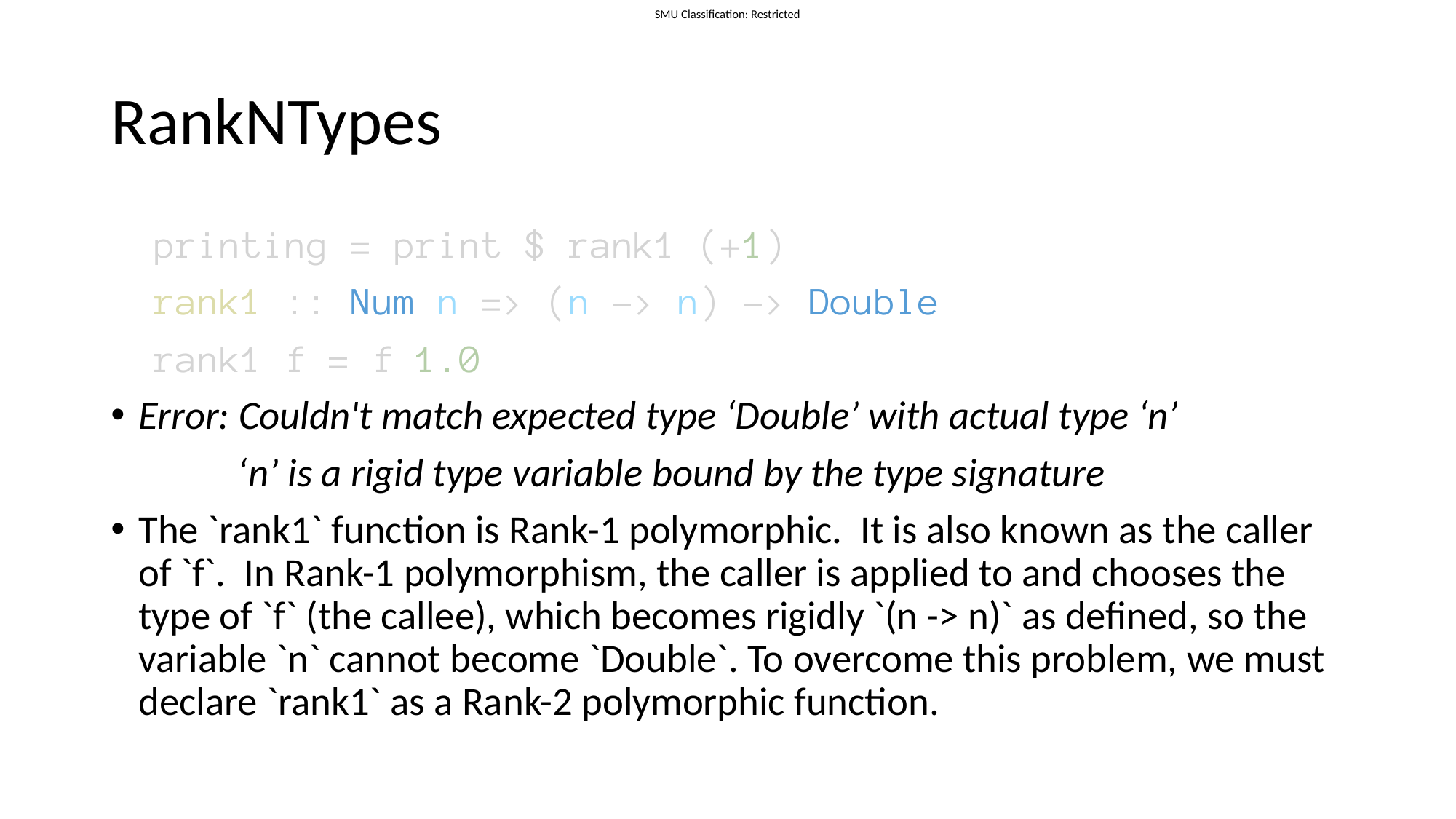

# RankNTypes
  printing = print $ rank1 (+1)
  rank1 :: Num n => (n -> n) -> Double
  rank1 f = f 1.0
Error: Couldn't match expected type ‘Double’ with actual type ‘n’
              ‘n’ is a rigid type variable bound by the type signature
The `rank1` function is Rank-1 polymorphic.  It is also known as the caller of `f`.  In Rank-1 polymorphism, the caller is applied to and chooses the type of `f` (the callee), which becomes rigidly `(n -> n)` as defined, so the variable `n` cannot become `Double`. To overcome this problem, we must declare `rank1` as a Rank-2 polymorphic function.